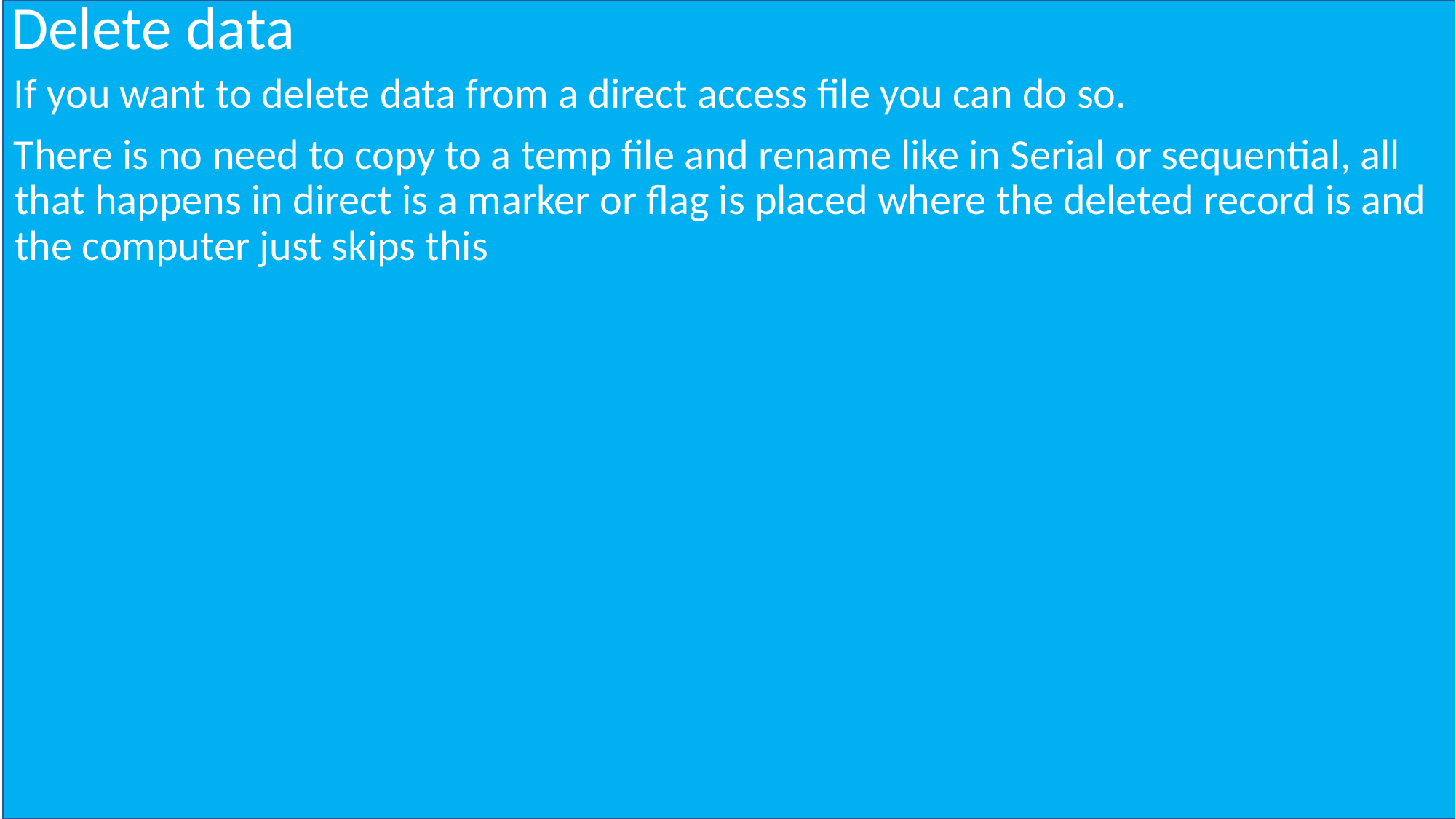

# Delete data
If you want to delete data from a direct access file you can do so.
There is no need to copy to a temp file and rename like in Serial or sequential, all that happens in direct is a marker or flag is placed where the deleted record is and the computer just skips this